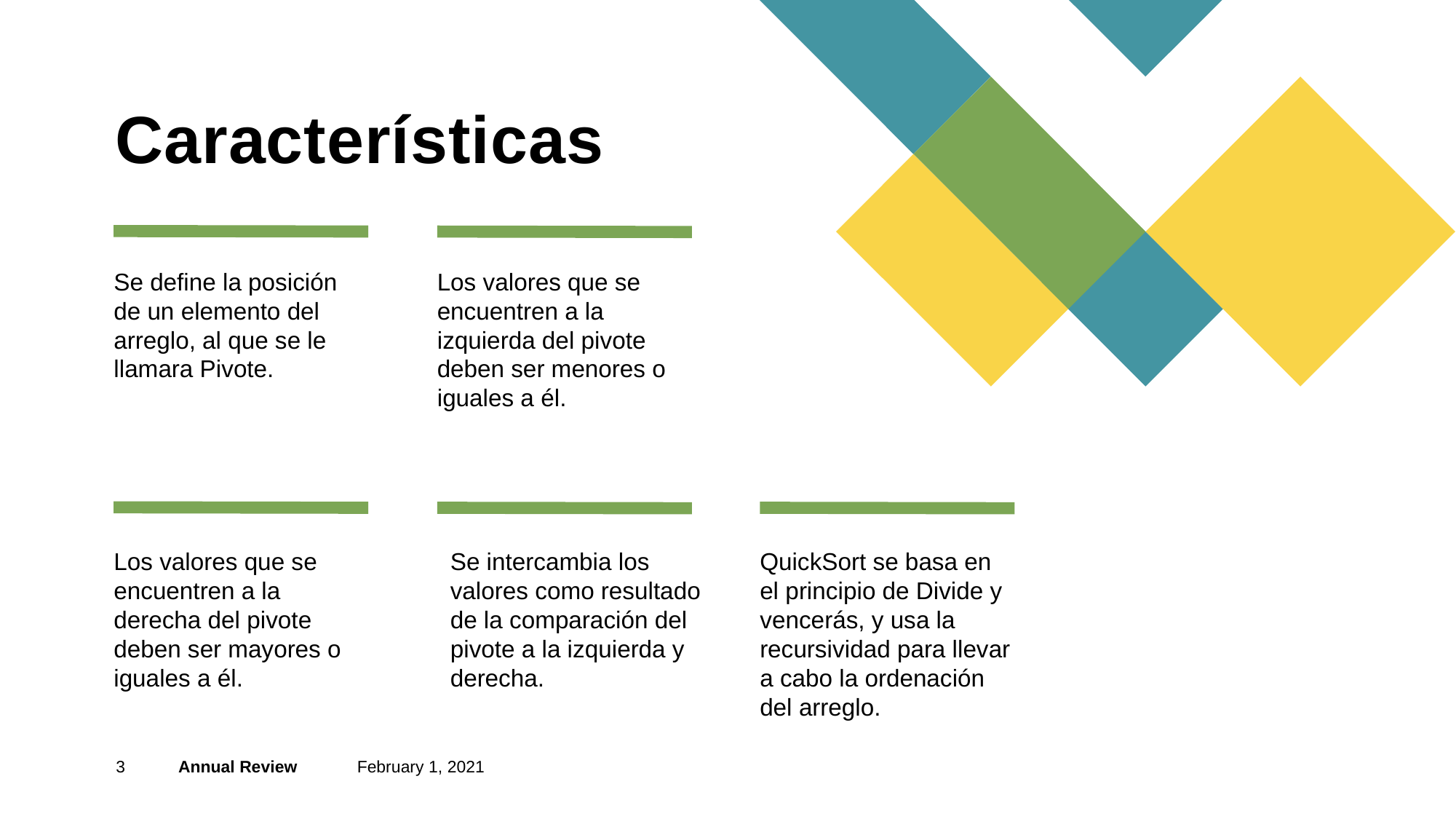

# Características
Se define la posición de un elemento del arreglo, al que se le llamara Pivote.
Los valores que se encuentren a la izquierda del pivote deben ser menores o iguales a él.
Los valores que se encuentren a la derecha del pivote deben ser mayores o iguales a él.
Se intercambia los valores como resultado de la comparación del pivote a la izquierda y derecha.
QuickSort se basa en el principio de Divide y vencerás, y usa la recursividad para llevar a cabo la ordenación del arreglo.
3
Annual Review
February 1, 2021